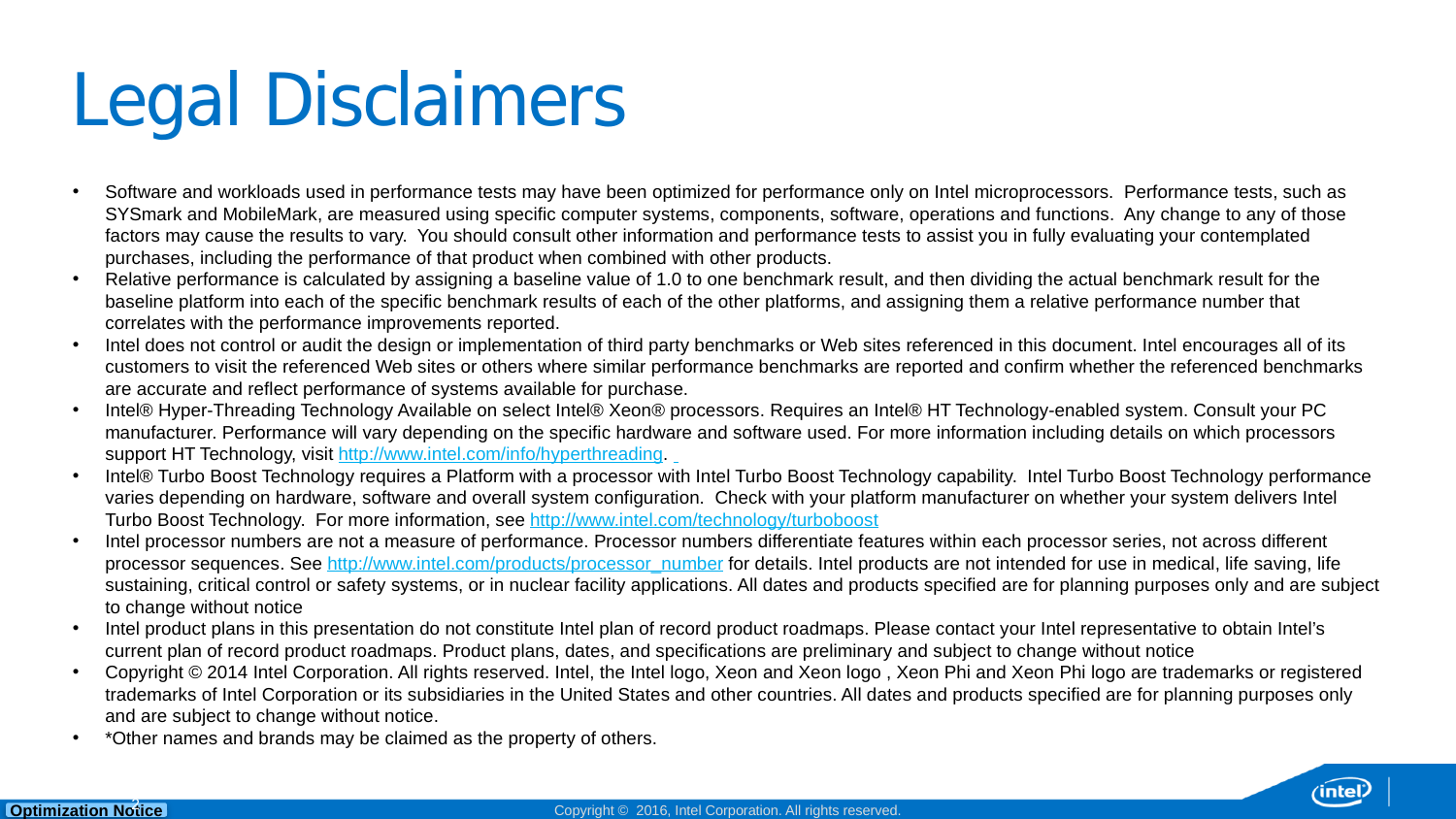

# Legal Disclaimers
Software and workloads used in performance tests may have been optimized for performance only on Intel microprocessors.  Performance tests, such as SYSmark and MobileMark, are measured using specific computer systems, components, software, operations and functions.  Any change to any of those factors may cause the results to vary.  You should consult other information and performance tests to assist you in fully evaluating your contemplated purchases, including the performance of that product when combined with other products.
Relative performance is calculated by assigning a baseline value of 1.0 to one benchmark result, and then dividing the actual benchmark result for the baseline platform into each of the specific benchmark results of each of the other platforms, and assigning them a relative performance number that correlates with the performance improvements reported.
Intel does not control or audit the design or implementation of third party benchmarks or Web sites referenced in this document. Intel encourages all of its customers to visit the referenced Web sites or others where similar performance benchmarks are reported and confirm whether the referenced benchmarks are accurate and reflect performance of systems available for purchase.
Intel® Hyper-Threading Technology Available on select Intel® Xeon® processors. Requires an Intel® HT Technology-enabled system. Consult your PC manufacturer. Performance will vary depending on the specific hardware and software used. For more information including details on which processors support HT Technology, visit http://www.intel.com/info/hyperthreading.
Intel® Turbo Boost Technology requires a Platform with a processor with Intel Turbo Boost Technology capability.  Intel Turbo Boost Technology performance varies depending on hardware, software and overall system configuration.  Check with your platform manufacturer on whether your system delivers Intel Turbo Boost Technology.  For more information, see http://www.intel.com/technology/turboboost
Intel processor numbers are not a measure of performance. Processor numbers differentiate features within each processor series, not across different processor sequences. See http://www.intel.com/products/processor_number for details. Intel products are not intended for use in medical, life saving, life sustaining, critical control or safety systems, or in nuclear facility applications. All dates and products specified are for planning purposes only and are subject to change without notice
Intel product plans in this presentation do not constitute Intel plan of record product roadmaps. Please contact your Intel representative to obtain Intel’s current plan of record product roadmaps. Product plans, dates, and specifications are preliminary and subject to change without notice
Copyright © 2014 Intel Corporation. All rights reserved. Intel, the Intel logo, Xeon and Xeon logo , Xeon Phi and Xeon Phi logo are trademarks or registered trademarks of Intel Corporation or its subsidiaries in the United States and other countries. All dates and products specified are for planning purposes only and are subject to change without notice.
*Other names and brands may be claimed as the property of others.
2